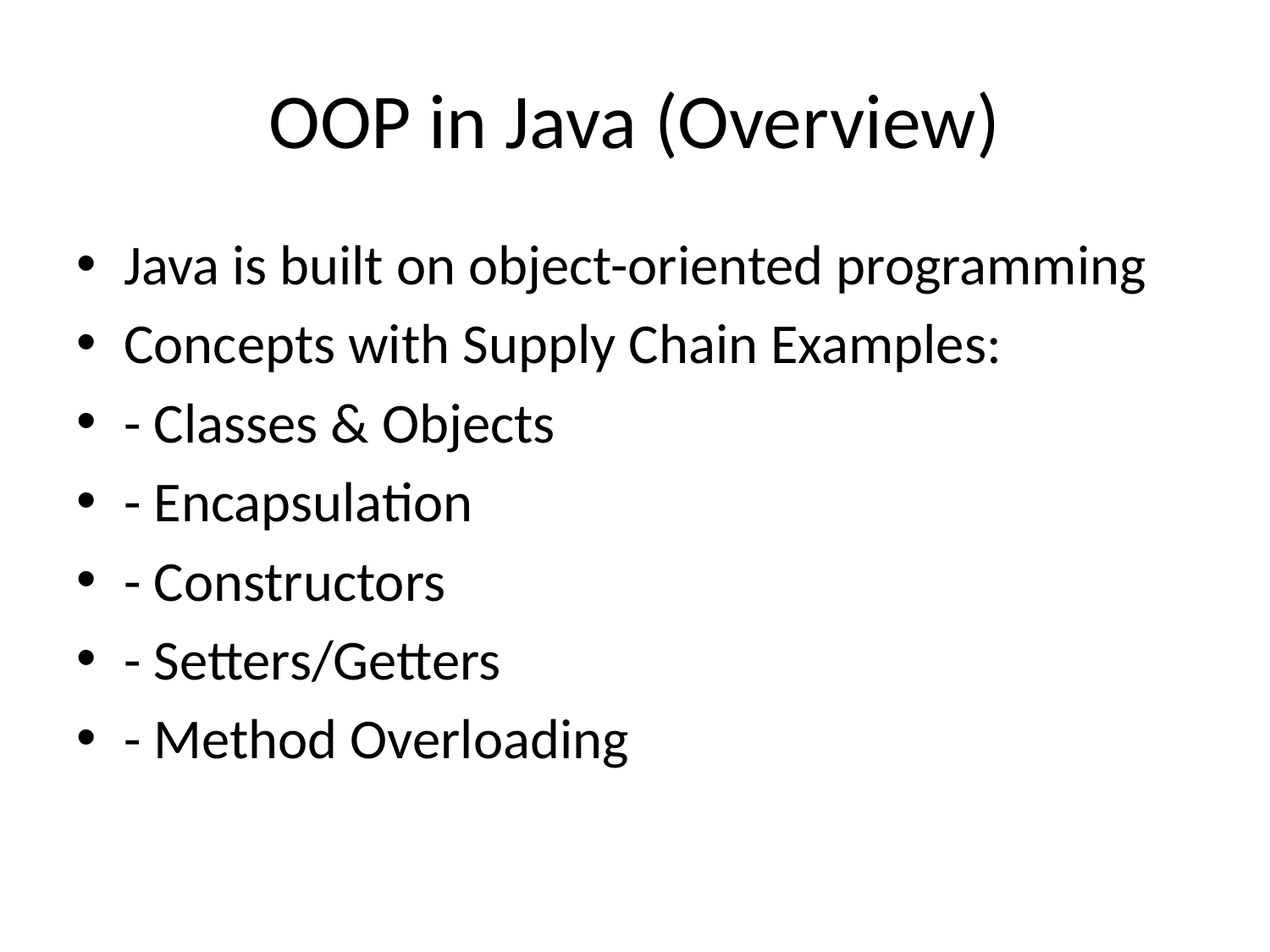

# OOP in Java (Overview)
Java is built on object-oriented programming
Concepts with Supply Chain Examples:
- Classes & Objects
- Encapsulation
- Constructors
- Setters/Getters
- Method Overloading